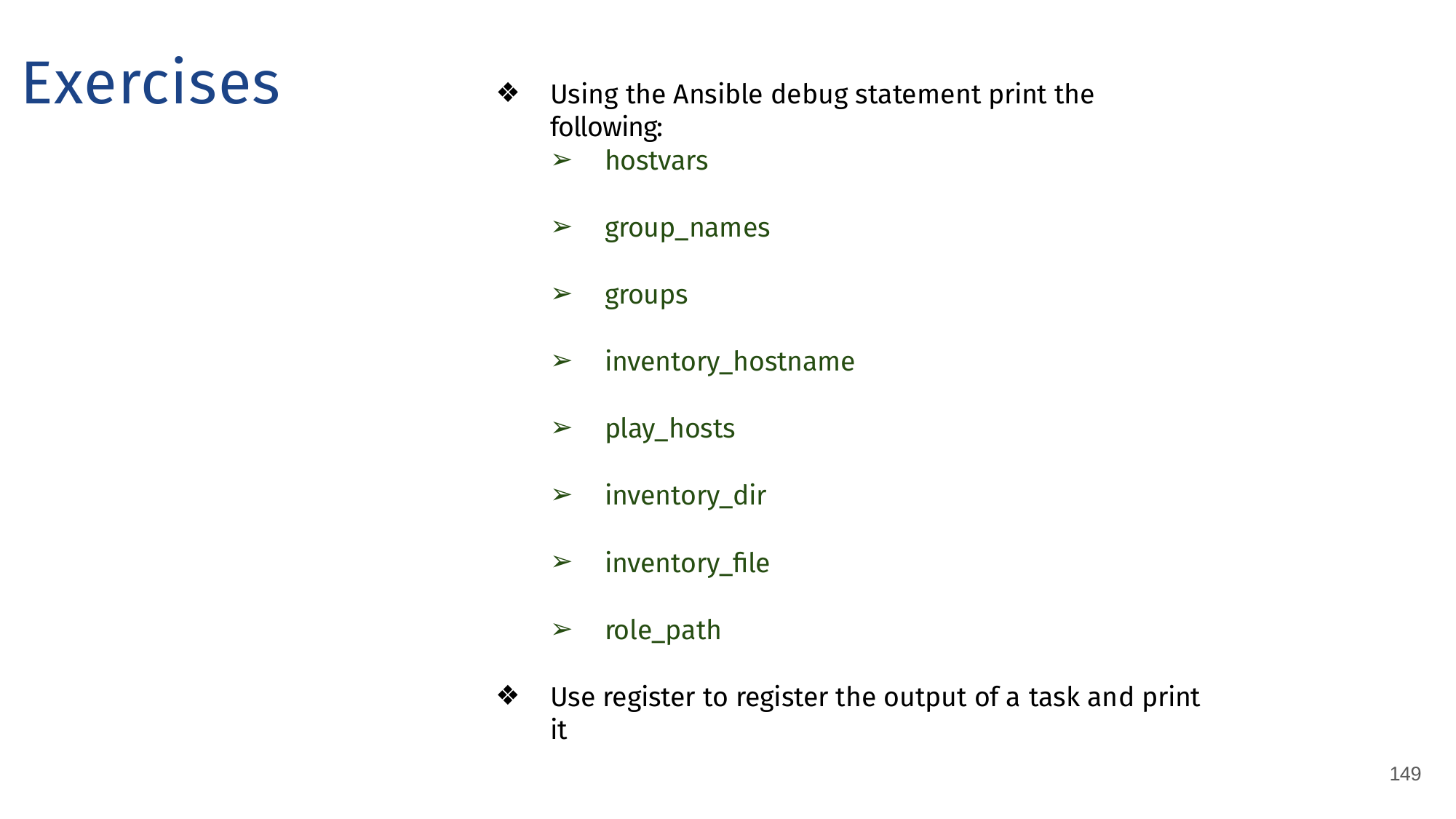

# Exercises
Using the Ansible debug statement print the following:
hostvars

group_names

groups

inventory_hostname

play_hosts

inventory_dir

inventory_file

role_path

Use register to register the output of a task and print it
149